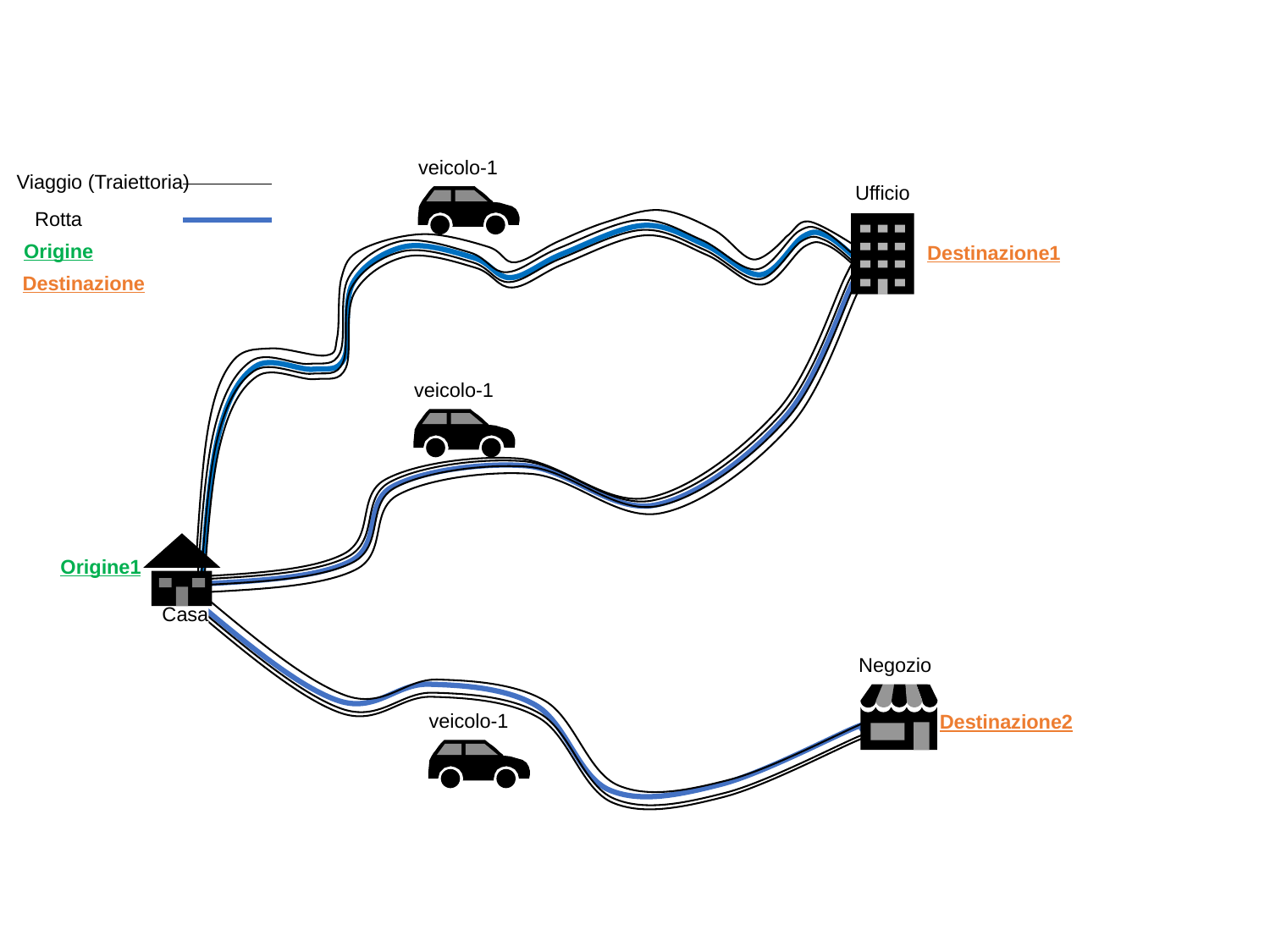

veicolo-1

Viaggio (Traiettoria)
Ufficio
Rotta

Origine
Destinazione1

Destinazione

veicolo-1

Origine1

Casa

Negozio

veicolo-1

Destinazione2